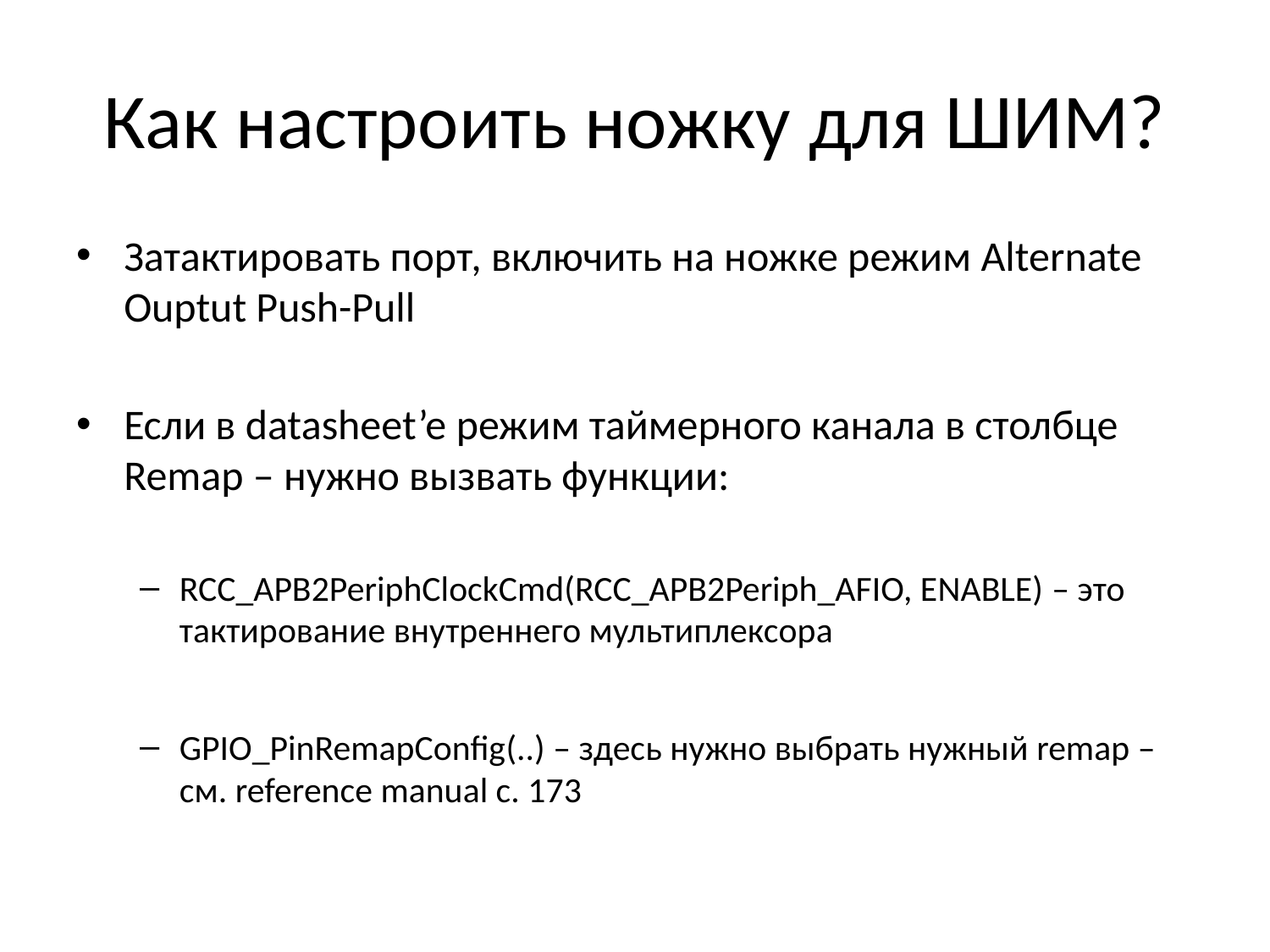

# Как настроить ножку для ШИМ?
Затактировать порт, включить на ножке режим Alternate Ouptut Push-Pull

Если в datasheet’e режим таймерного канала в столбце Remap – нужно вызвать функции:

RCC_APB2PeriphClockCmd(RCC_APB2Periph_AFIO, ENABLE) – это тактирование внутреннего мультиплексора

GPIO_PinRemapConfig(..) – здесь нужно выбрать нужный remap – см. reference manual c. 173